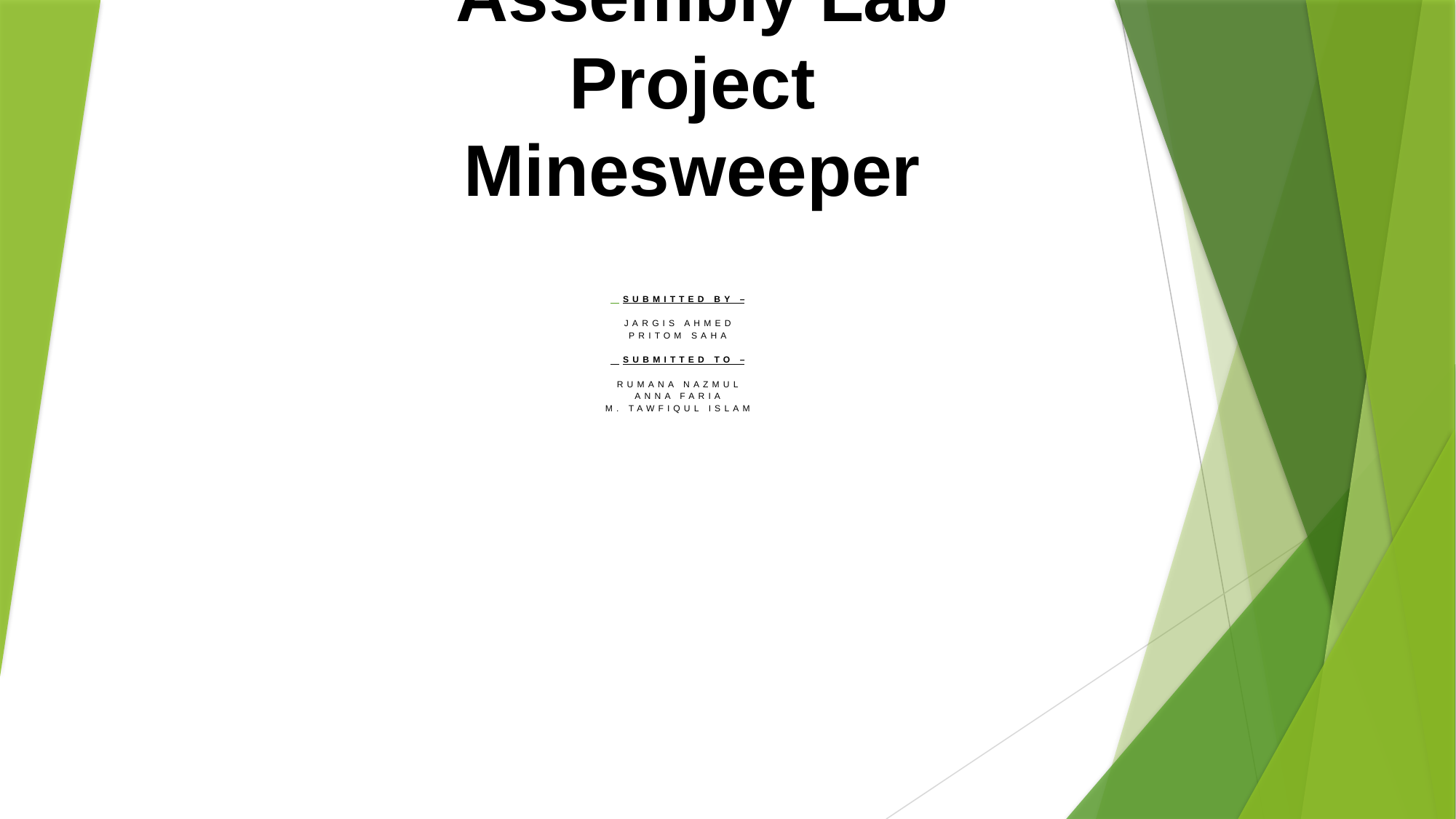

# Assembly Lab Project Minesweeper
  Submitted by –

Jargis Ahmed
Pritom Saha

  Submitted to –

Rumana Nazmul
Anna Faria
M. Tawfiqul Islam